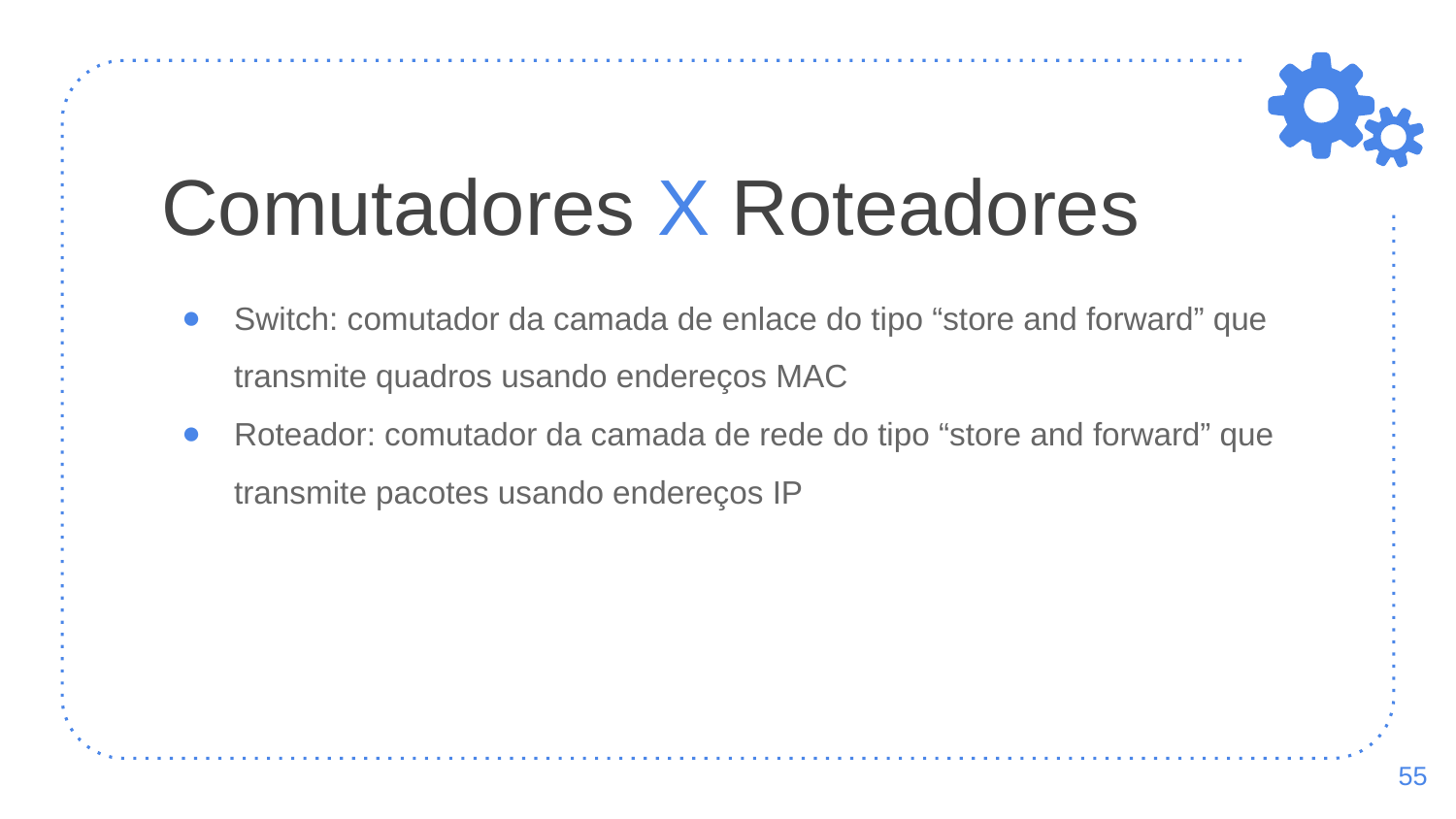

# Comutadores X Roteadores
Switch: comutador da camada de enlace do tipo “store and forward” que transmite quadros usando endereços MAC
Roteador: comutador da camada de rede do tipo “store and forward” que transmite pacotes usando endereços IP
55